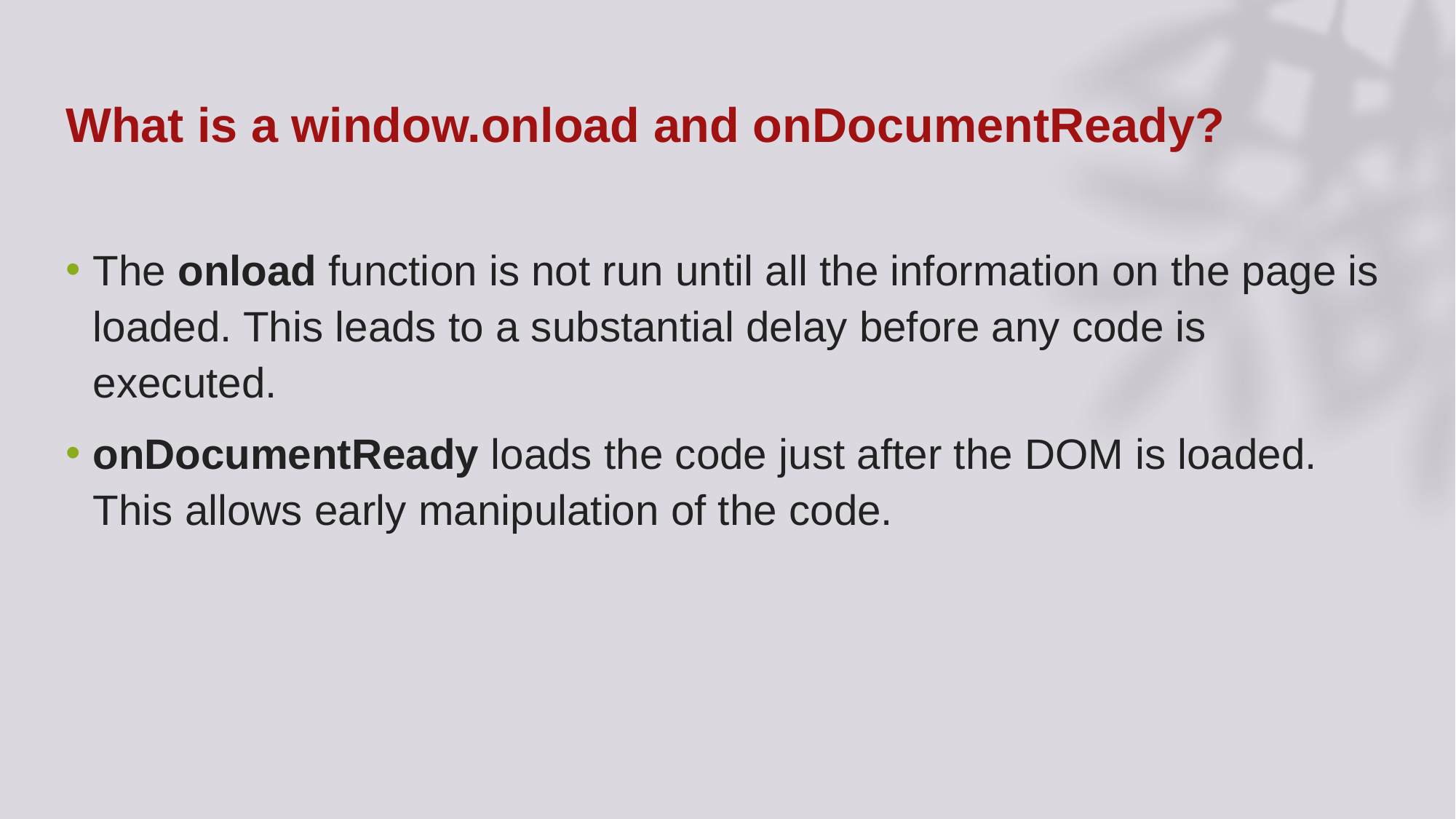

# What is a window.onload and onDocumentReady?
The onload function is not run until all the information on the page is loaded. This leads to a substantial delay before any code is executed.
onDocumentReady loads the code just after the DOM is loaded. This allows early manipulation of the code.